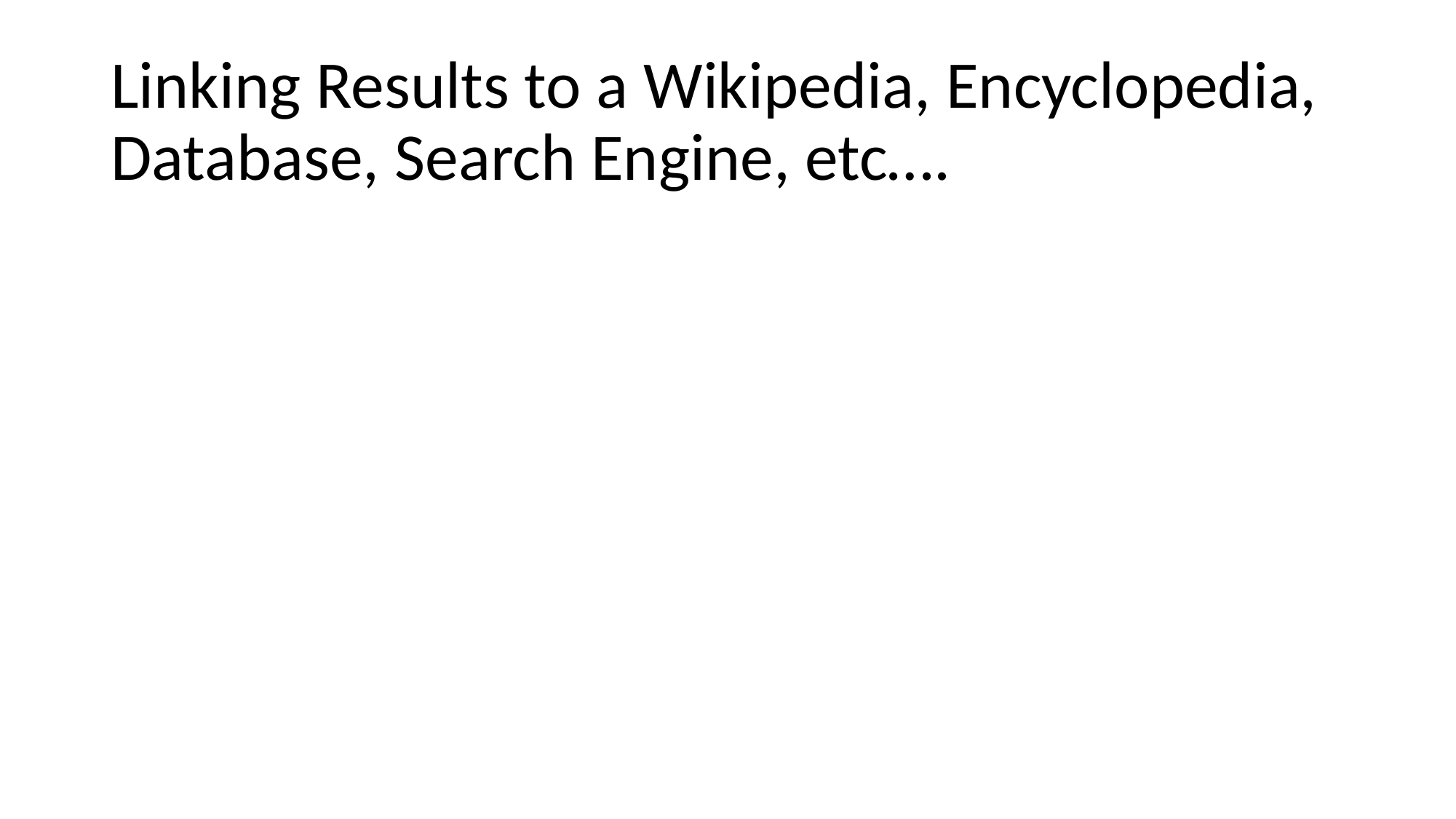

Linking Results to a Wikipedia, Encyclopedia, Database, Search Engine, etc….